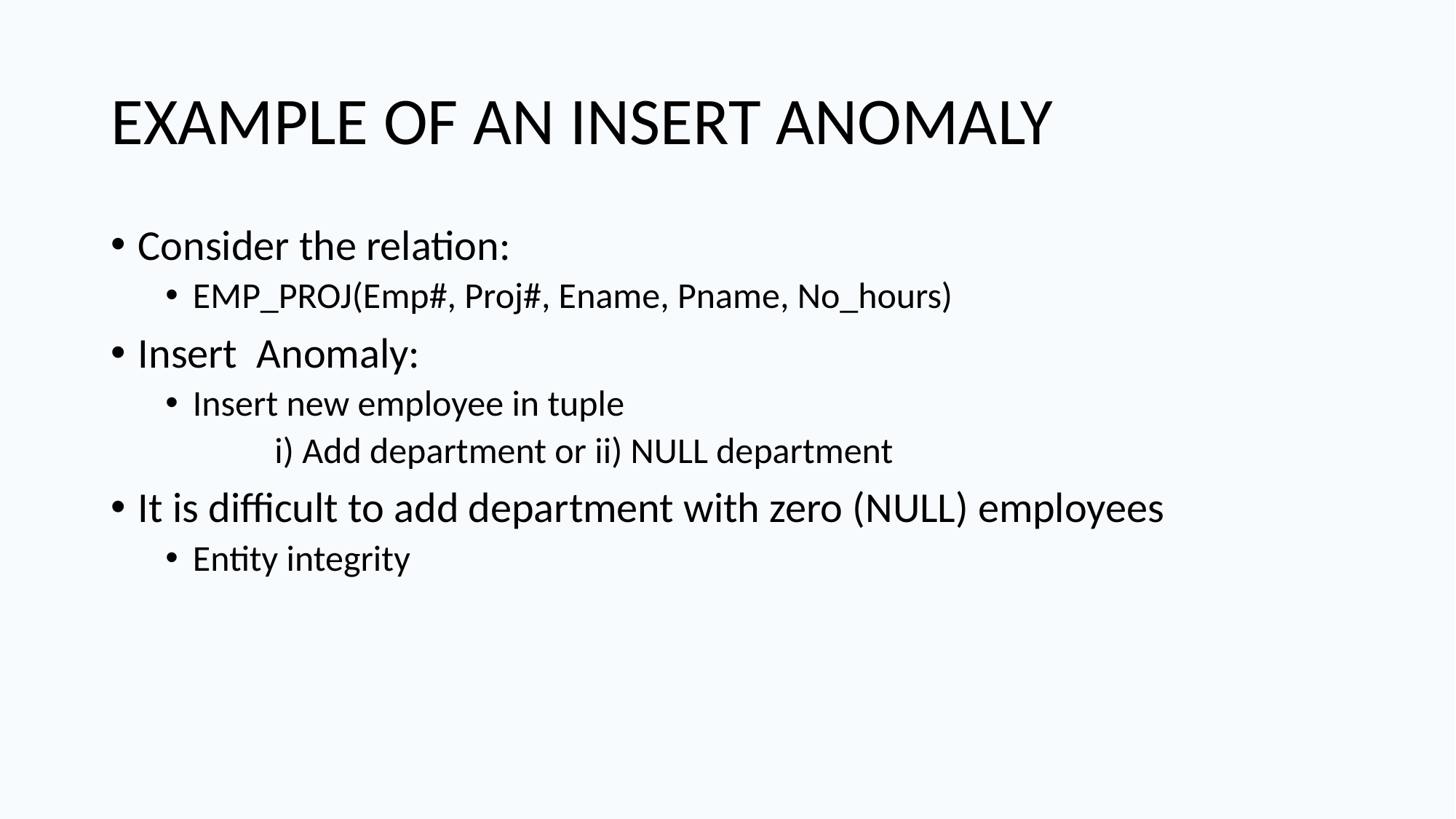

# EXAMPLE OF AN INSERT ANOMALY
Consider the relation:
EMP_PROJ(Emp#, Proj#, Ename, Pname, No_hours)
Insert  Anomaly:
Insert new employee in tuple
	i) Add department or ii) NULL department
It is difficult to add department with zero (NULL) employees
Entity integrity